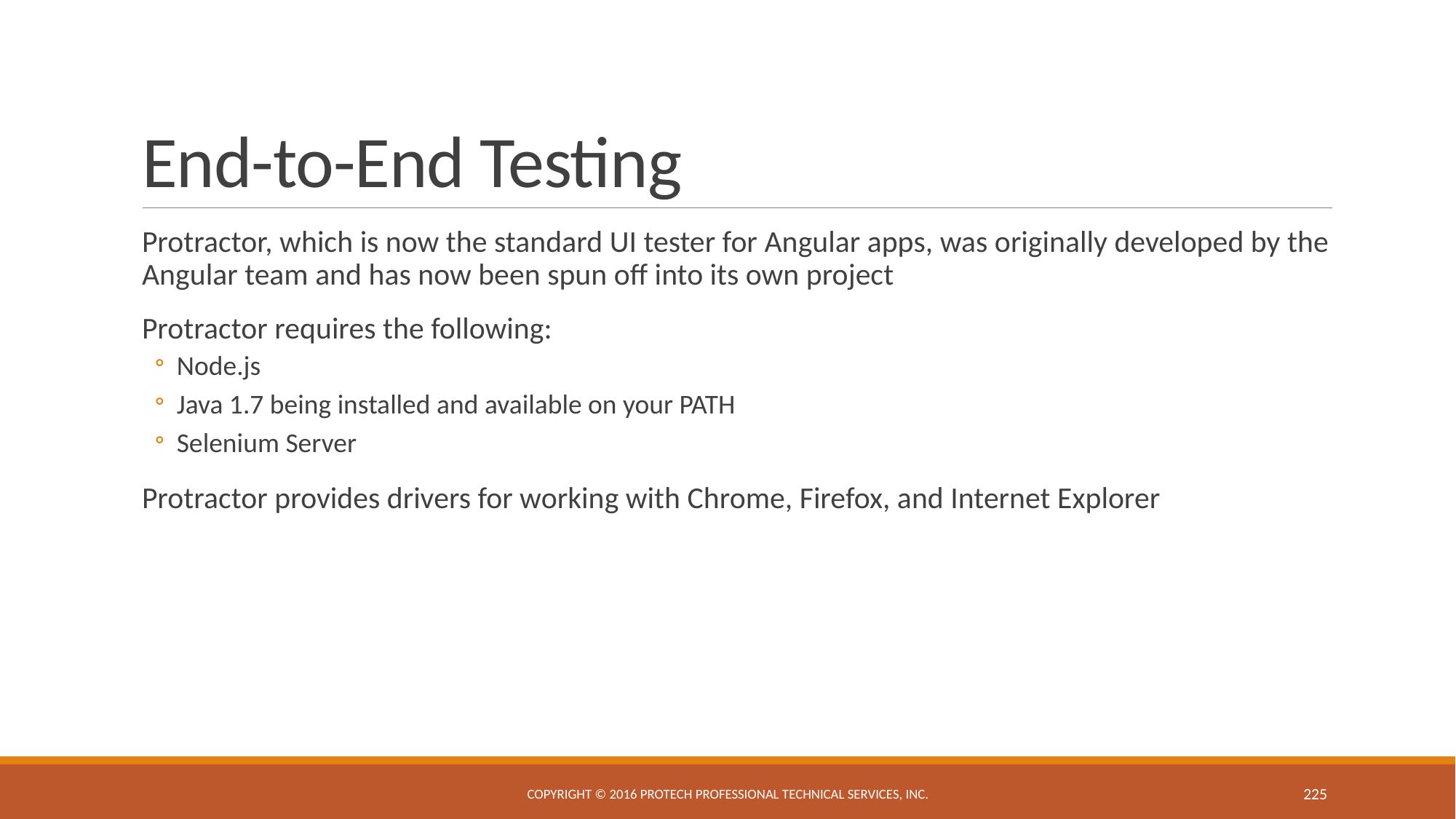

# End-to-End Testing
Protractor, which is now the standard UI tester for Angular apps, was originally developed by the Angular team and has now been spun off into its own project
Protractor requires the following:
Node.js
Java 1.7 being installed and available on your PATH
Selenium Server
Protractor provides drivers for working with Chrome, Firefox, and Internet Explorer

Copyright © 2016 ProTech Professional Technical Services, Inc.
225